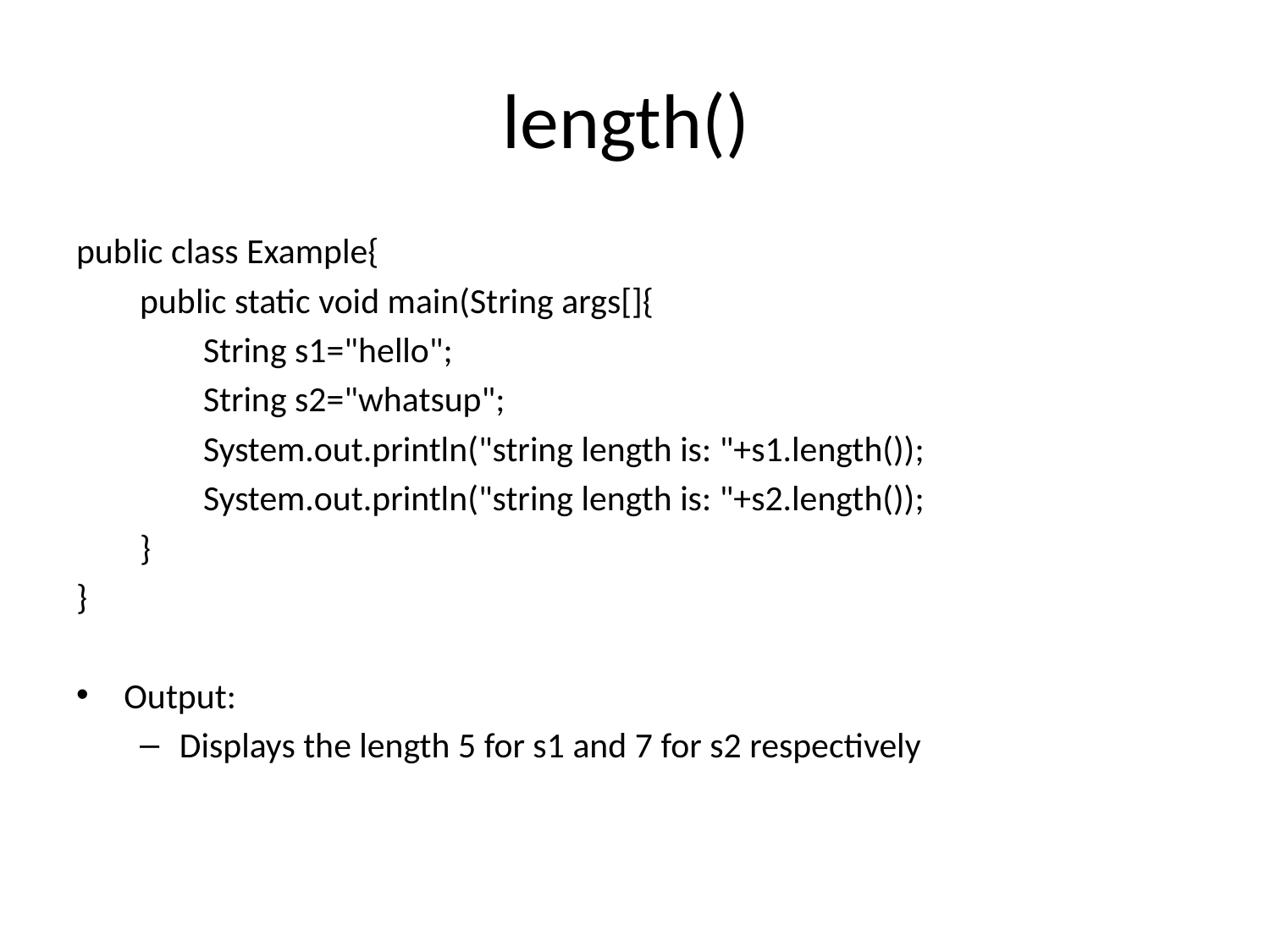

# length()
public class Example{
public static void main(String args[]{
String s1="hello";
String s2="whatsup";
System.out.println("string length is: "+s1.length());
System.out.println("string length is: "+s2.length());
}
}

Output:
Displays the length 5 for s1 and 7 for s2 respectively